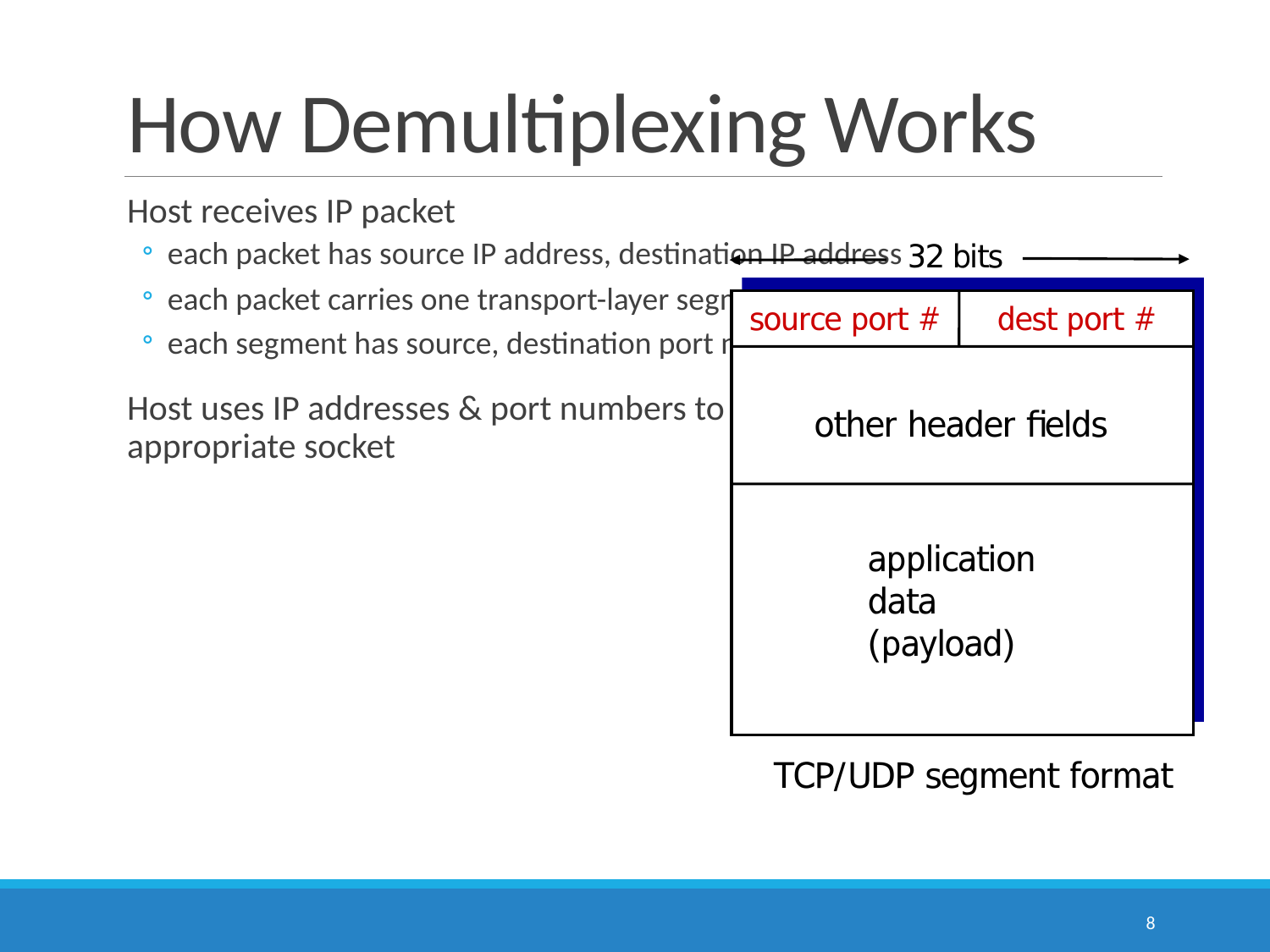

# How Demultiplexing Works
Host receives IP packet
each packet has source IP address, destination IP address
each packet carries one transport-layer segment
each segment has source, destination port number
Host uses IP addresses & port numbers to direct segment to appropriate socket

32 bits

source port #
dest port #

other header fields

application
data
(payload)
TCP/UDP segment format
8